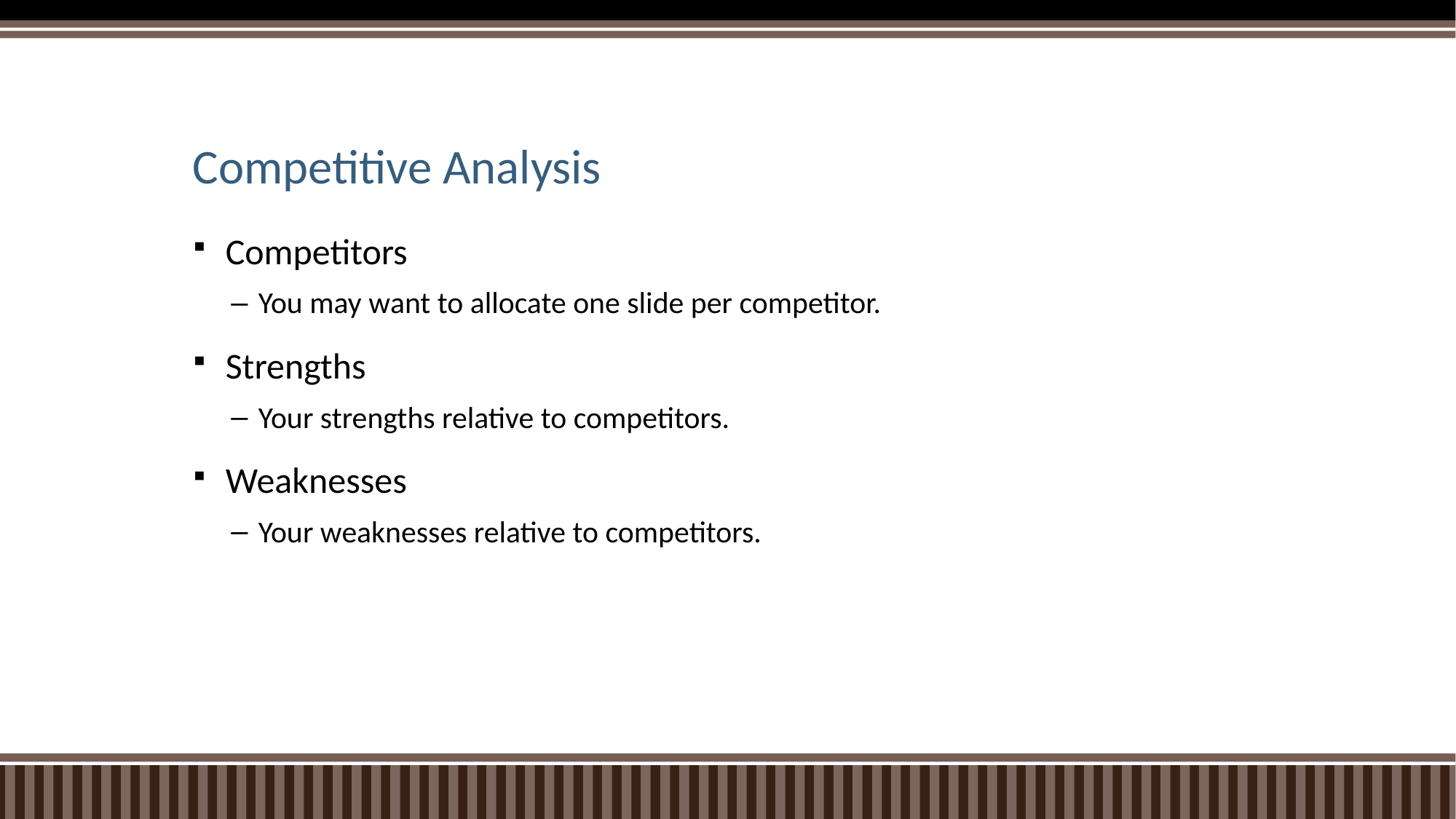

# Competitive Analysis
Competitors
You may want to allocate one slide per competitor.
Strengths
Your strengths relative to competitors.
Weaknesses
Your weaknesses relative to competitors.